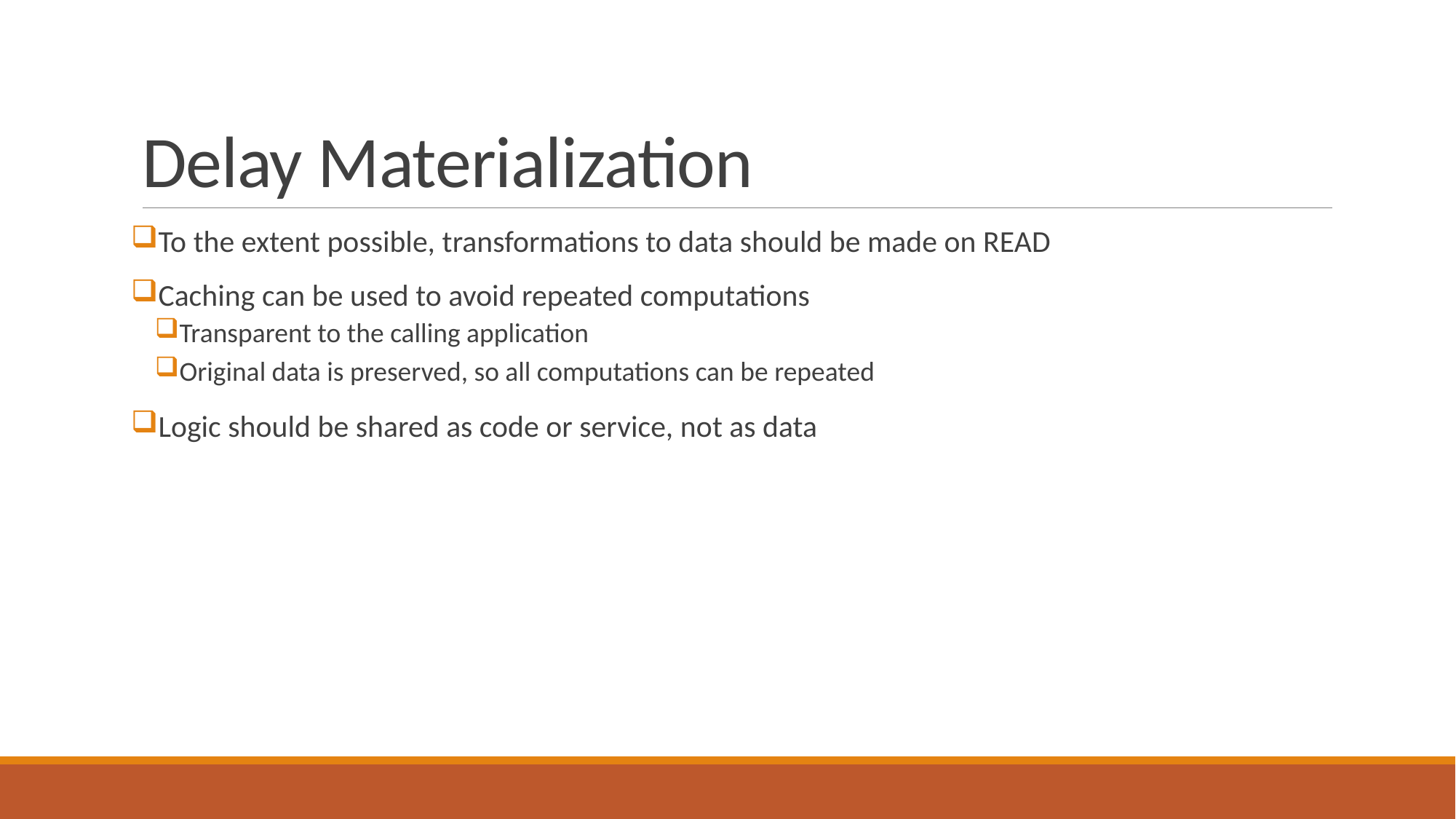

# Delay Materialization
To the extent possible, transformations to data should be made on READ
Caching can be used to avoid repeated computations
Transparent to the calling application
Original data is preserved, so all computations can be repeated
Logic should be shared as code or service, not as data